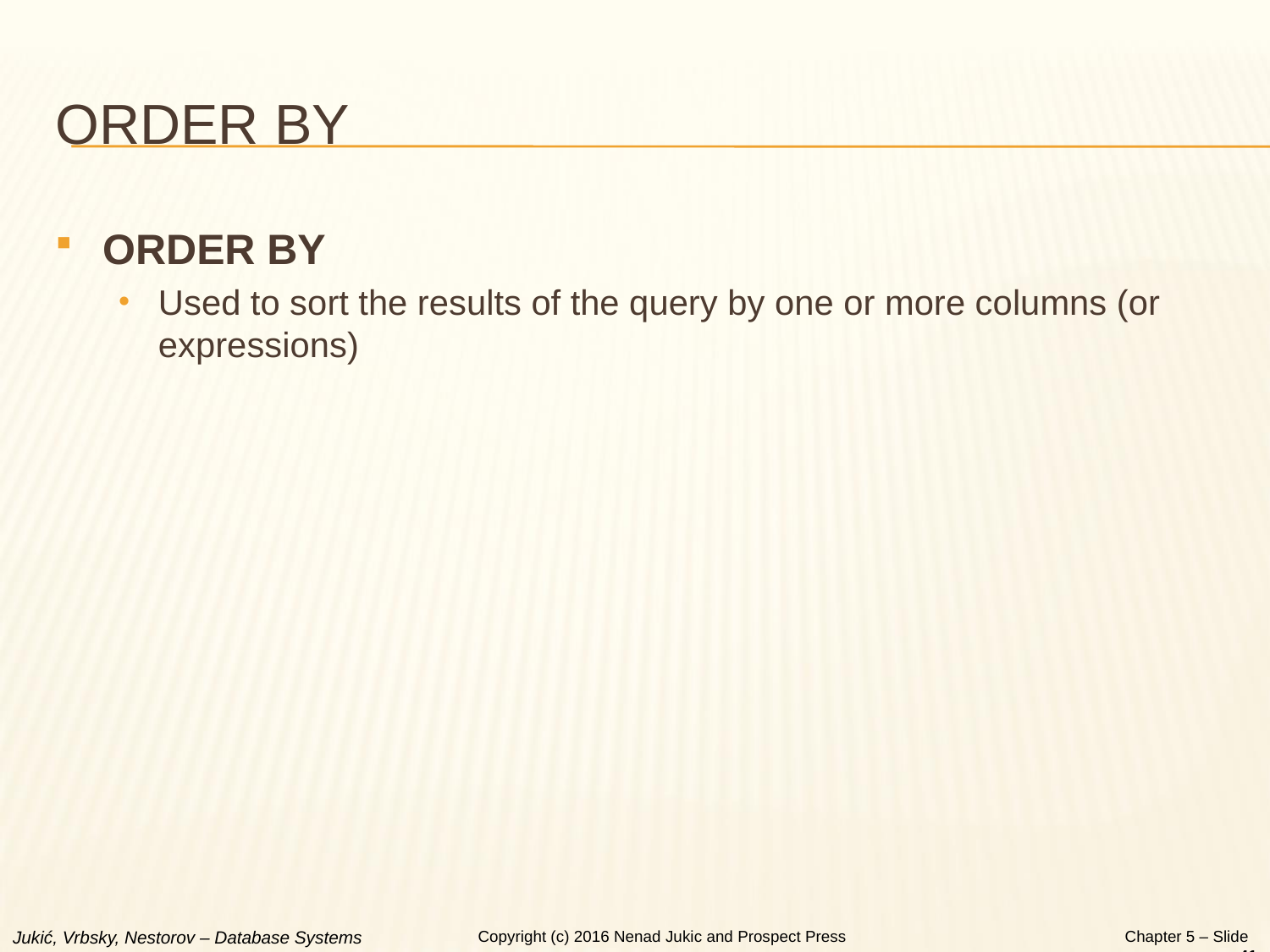

# ORDER BY
ORDER BY
Used to sort the results of the query by one or more columns (or expressions)
Jukić, Vrbsky, Nestorov – Database Systems
Chapter 5 – Slide  41